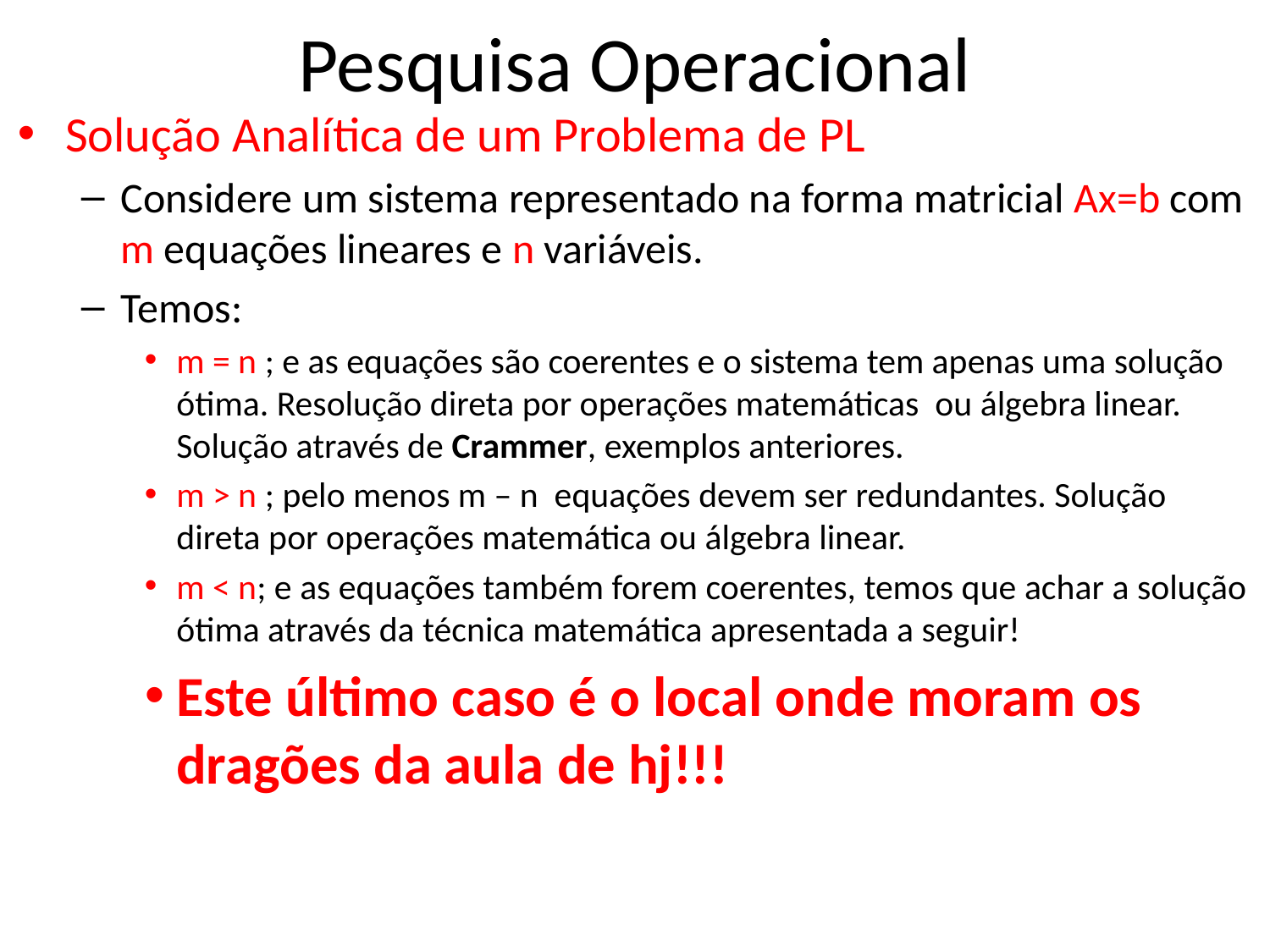

# Pesquisa Operacional
Solução Analítica de um Problema de PL
Considere um sistema representado na forma matricial Ax=b com m equações lineares e n variáveis.
Temos:
m = n ; e as equações são coerentes e o sistema tem apenas uma solução ótima. Resolução direta por operações matemáticas  ou álgebra linear. Solução através de Crammer, exemplos anteriores.
m > n ; pelo menos m – n  equações devem ser redundantes. Solução direta por operações matemática ou álgebra linear.
m < n; e as equações também forem coerentes, temos que achar a solução ótima através da técnica matemática apresentada a seguir!
Este último caso é o local onde moram os dragões da aula de hj!!!